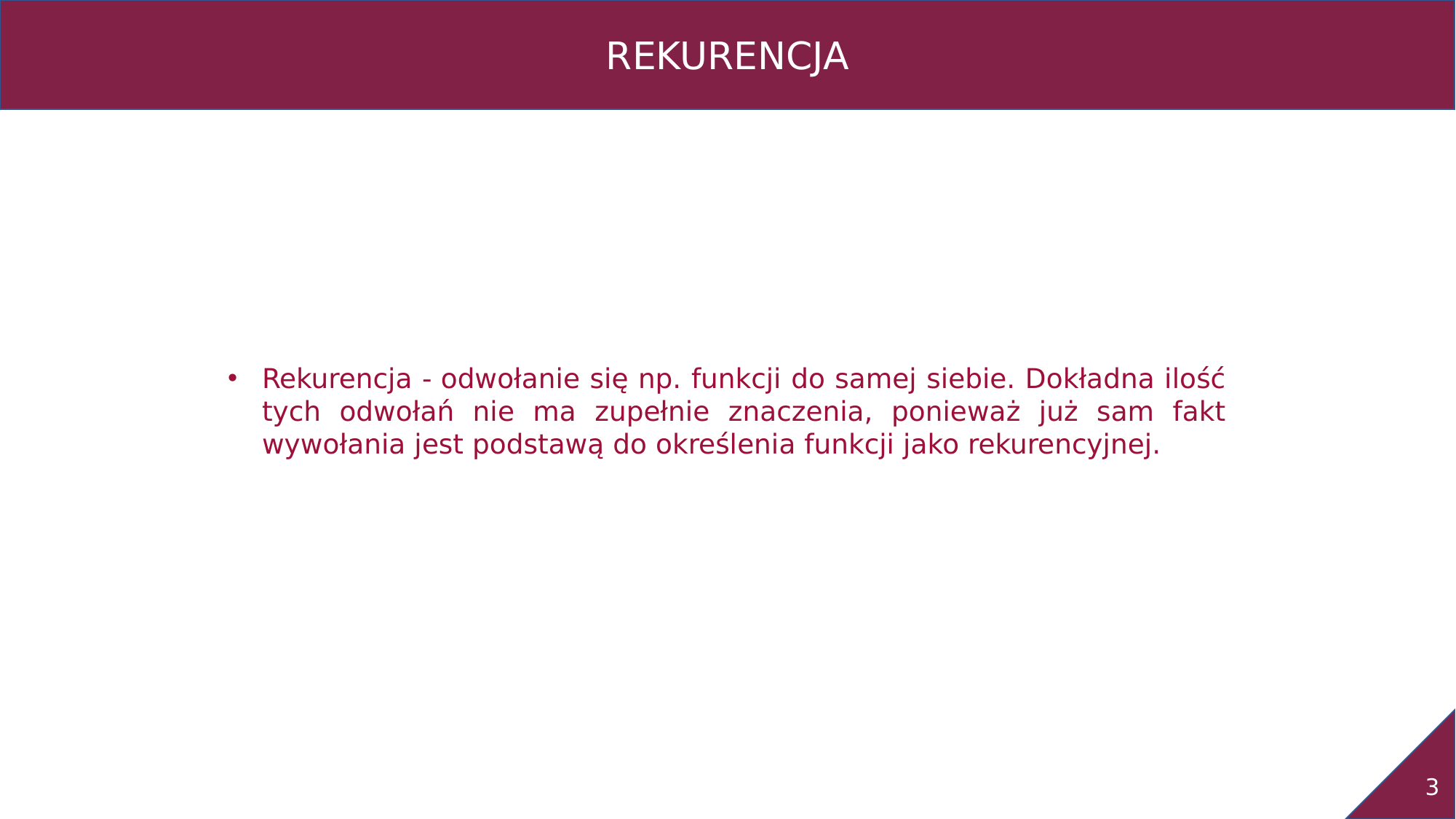

REKURENCJA
Rekurencja - odwołanie się np. funkcji do samej siebie. Dokładna ilość tych odwołań nie ma zupełnie znaczenia, ponieważ już sam fakt wywołania jest podstawą do określenia funkcji jako rekurencyjnej.

3